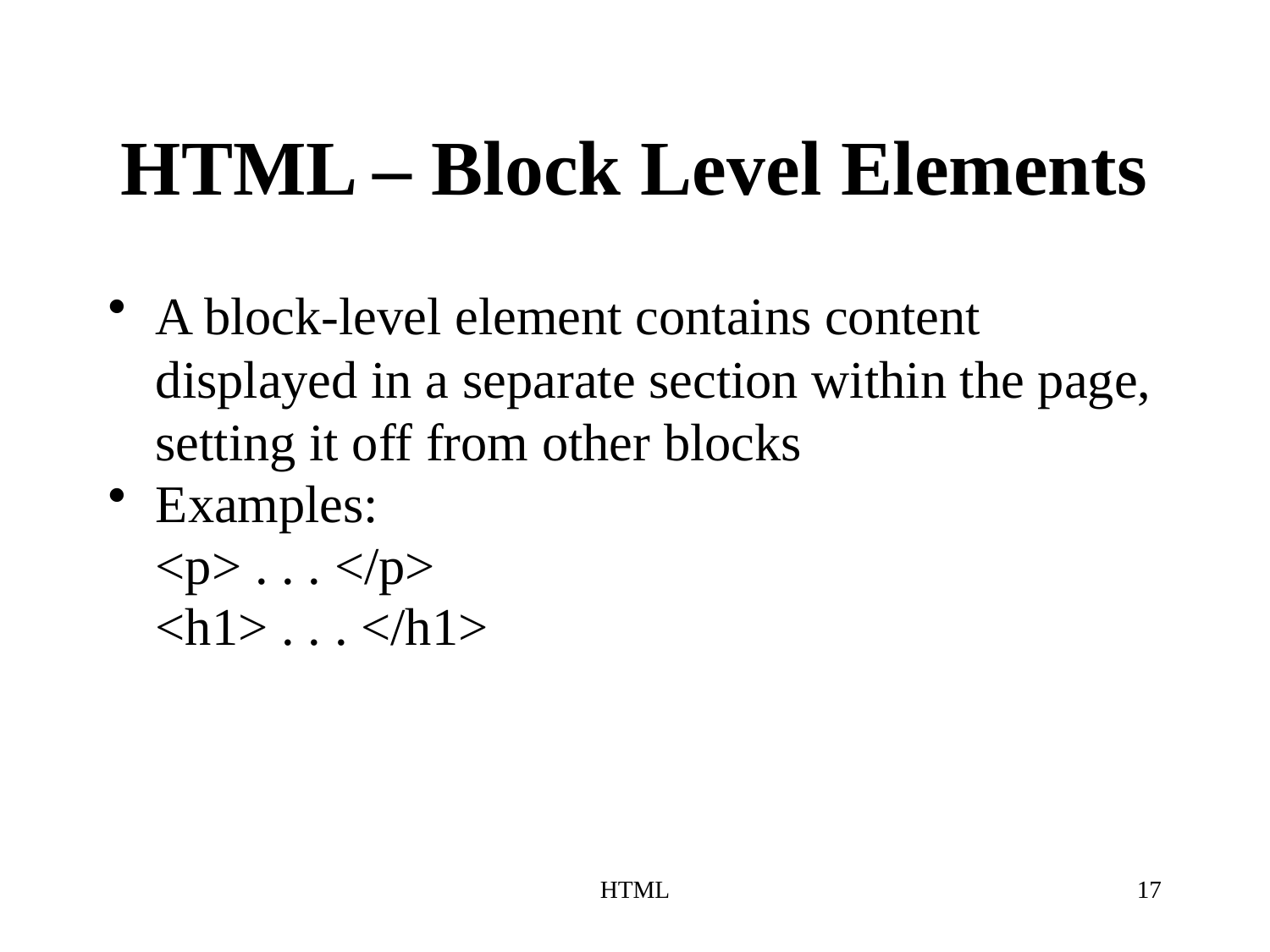

# HTML – Block Level Elements
A block-level element contains content displayed in a separate section within the page, setting it off from other blocks
Examples:
	<p> . . . </p>
	<h1> . . . </h1>
HTML
17